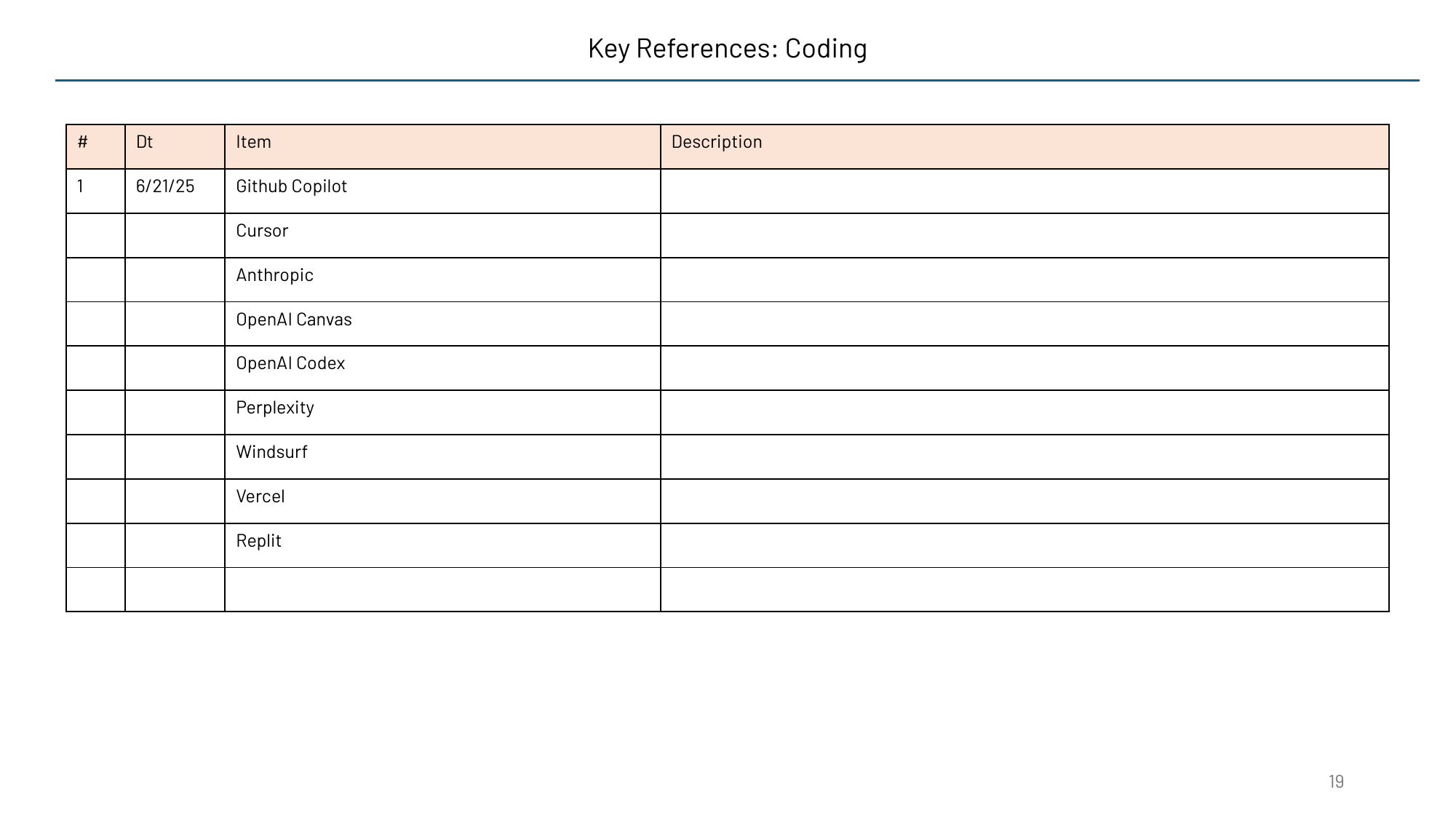

# Key References: Coding
| # | Dt | Item | Description |
| --- | --- | --- | --- |
| 1 | 6/21/25 | Github Copilot |  |
|  |  | Cursor |  |
|  |  | Anthropic |  |
|  |  | OpenAI Canvas |  |
|  |  | OpenAI Codex |  |
|  |  | Perplexity |  |
|  |  | Windsurf |  |
|  |  | Vercel |  |
|  |  | Replit |  |
|  |  |  |  |
19